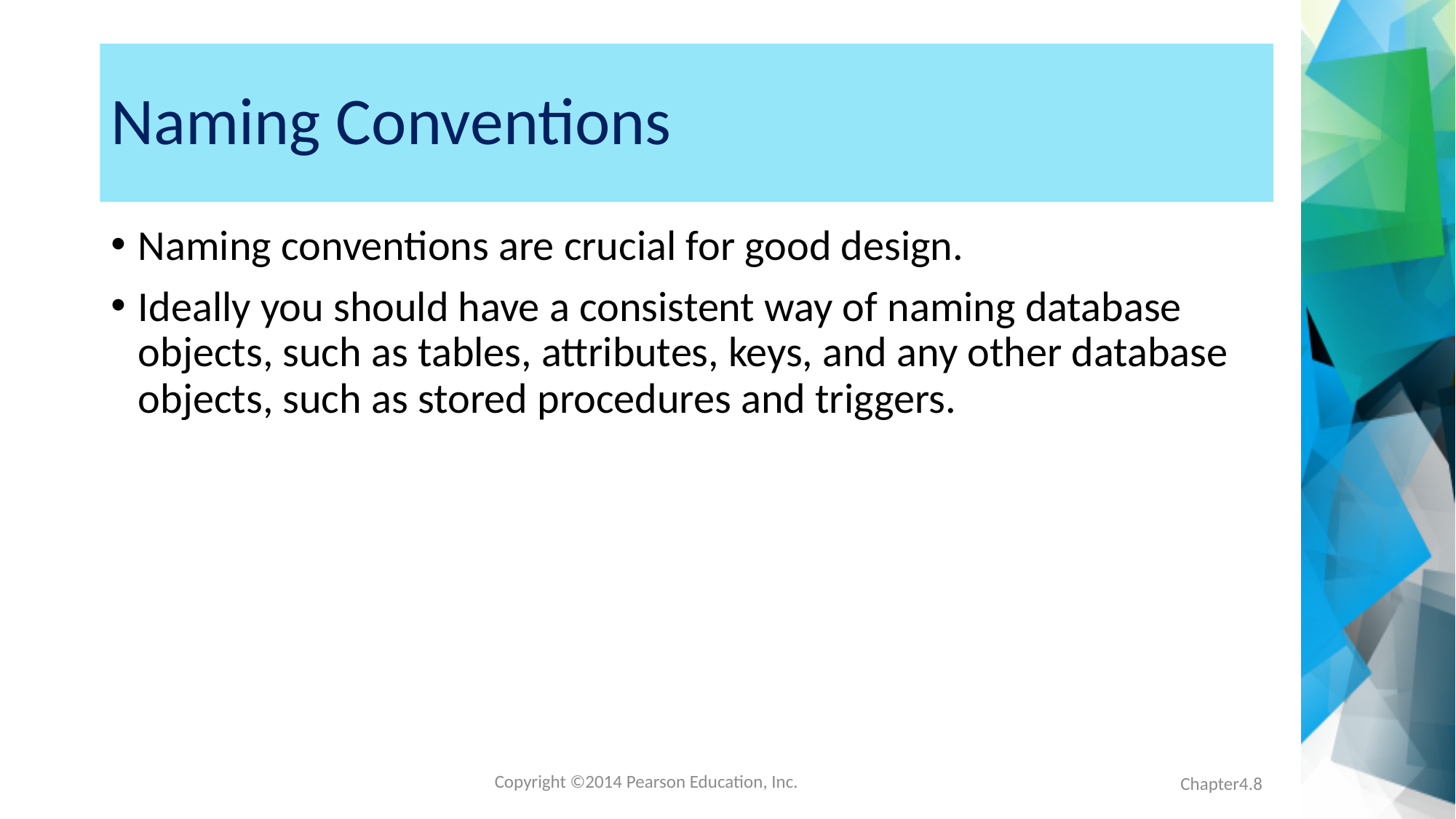

# Naming Conventions
Naming conventions are crucial for good design.
Ideally you should have a consistent way of naming database objects, such as tables, attributes, keys, and any other database objects, such as stored procedures and triggers.
Chapter4.8